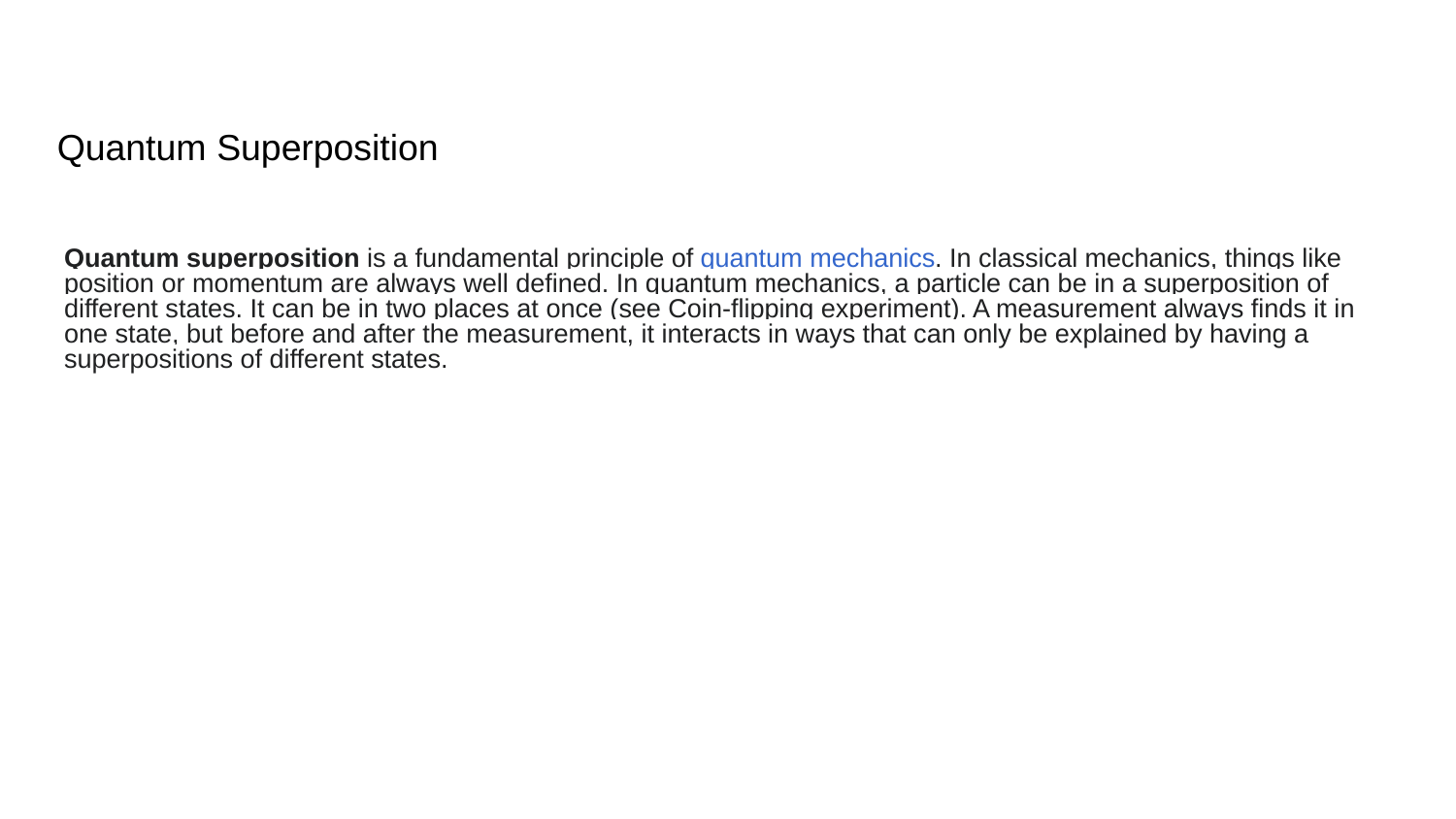

# Quantum Superposition
Quantum superposition is a fundamental principle of quantum mechanics. In classical mechanics, things like position or momentum are always well defined. In quantum mechanics, a particle can be in a superposition of different states. It can be in two places at once (see Coin-flipping experiment). A measurement always finds it in one state, but before and after the measurement, it interacts in ways that can only be explained by having a superpositions of different states.